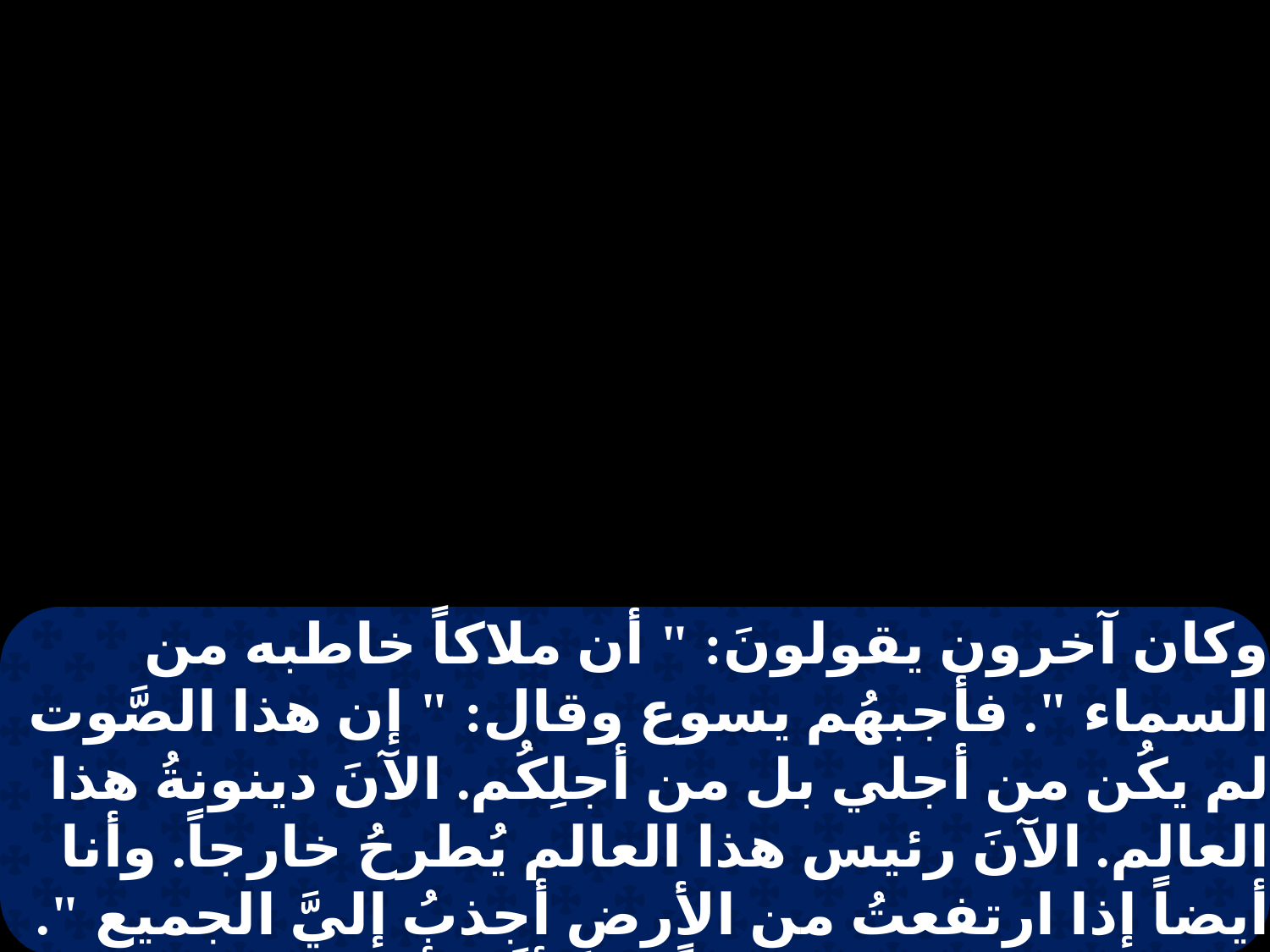

وكان آخرون يقولونَ: " أن ملاكاً خاطبه من السماء ". فأجبهُم يسوع وقال: " إن هذا الصَّوت لم يكُن من أجلي بل من أجلِكُم. الآنَ دينونةُ هذا العالم. الآنَ رئيس هذا العالم يُطرحُ خارجاً. وأنا أيضاً إذا ارتفعتُ من الأرضِ أجذبُ إليَّ الجميع ". وهذا كان يقوله مشيراً إلى أنَّه بأيَّ ميتةٍ يموت.